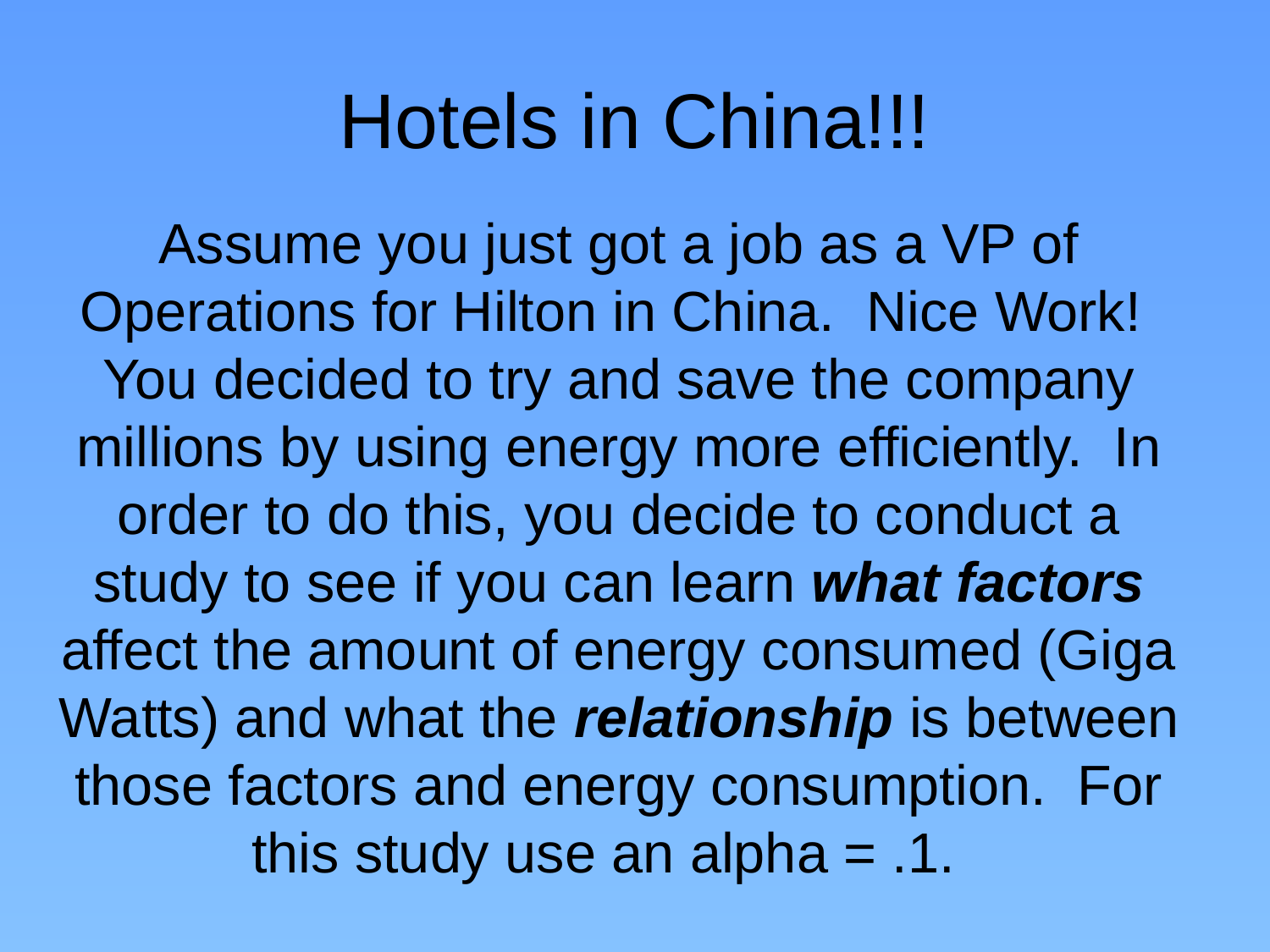

# Hotels in China!!!
Assume you just got a job as a VP of Operations for Hilton in China.  Nice Work!  You decided to try and save the company millions by using energy more efficiently.  In order to do this, you decide to conduct a study to see if you can learn what factors affect the amount of energy consumed (Giga Watts) and what the relationship is between those factors and energy consumption.  For this study use an alpha = .1.